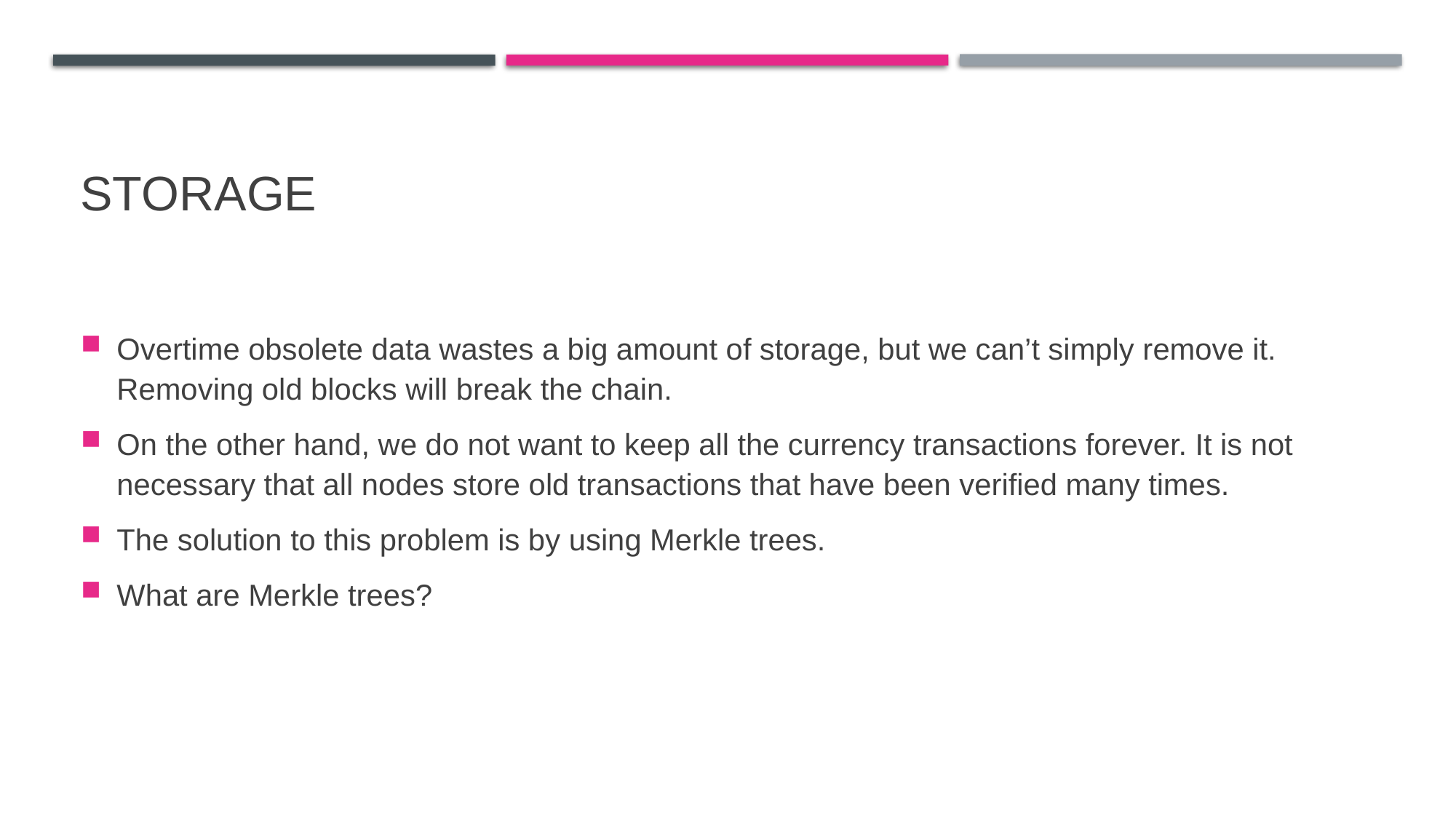

# storage
Overtime obsolete data wastes a big amount of storage, but we can’t simply remove it. Removing old blocks will break the chain.
On the other hand, we do not want to keep all the currency transactions forever. It is not necessary that all nodes store old transactions that have been verified many times.
The solution to this problem is by using Merkle trees.
What are Merkle trees?